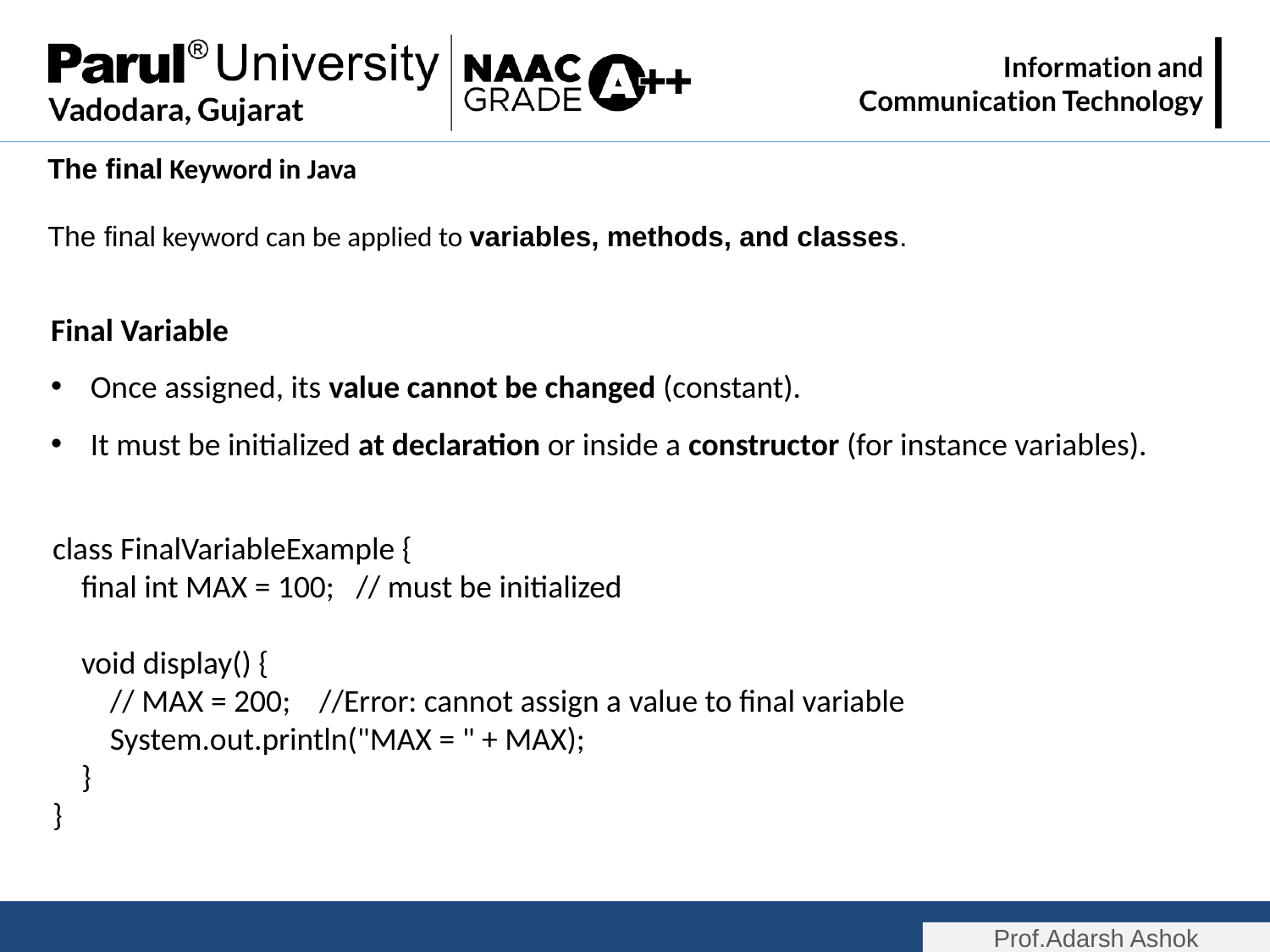

The final Keyword in Java

The final keyword can be applied to variables, methods, and classes.
Final Variable
Once assigned, its value cannot be changed (constant).
It must be initialized at declaration or inside a constructor (for instance variables).
class FinalVariableExample {
    final int MAX = 100;   // must be initialized

    void display() {
        // MAX = 200;    //Error: cannot assign a value to final variable
        System.out.println("MAX = " + MAX);
    }
}
Prof.Adarsh Ashok